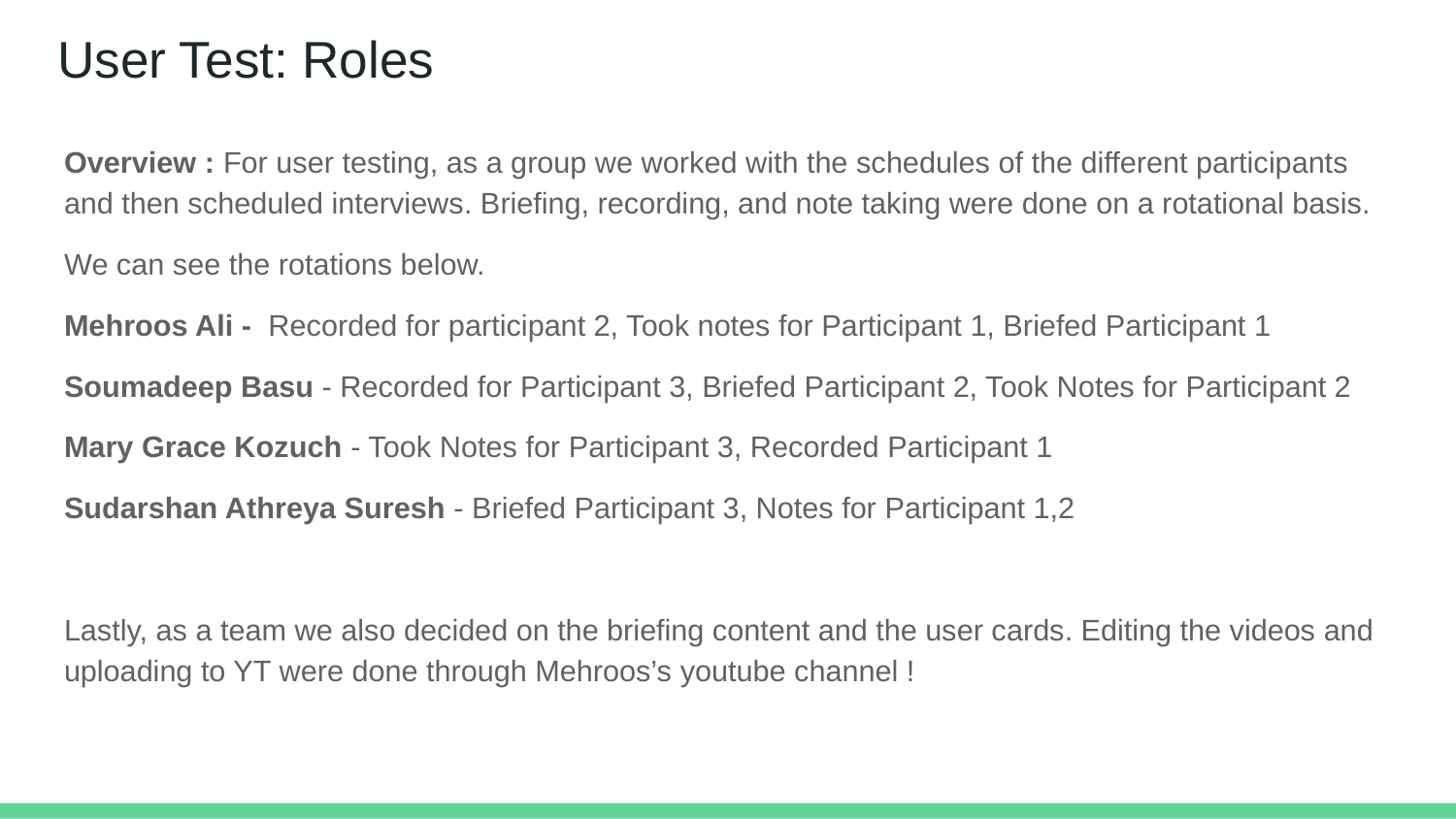

# User Test: Roles
Overview : For user testing, as a group we worked with the schedules of the different participants and then scheduled interviews. Briefing, recording, and note taking were done on a rotational basis.
We can see the rotations below.
Mehroos Ali -  Recorded for participant 2, Took notes for Participant 1, Briefed Participant 1
Soumadeep Basu - Recorded for Participant 3, Briefed Participant 2, Took Notes for Participant 2
Mary Grace Kozuch - Took Notes for Participant 3, Recorded Participant 1
Sudarshan Athreya Suresh - Briefed Participant 3, Notes for Participant 1,2

Lastly, as a team we also decided on the briefing content and the user cards. Editing the videos and uploading to YT were done through Mehroos’s youtube channel !